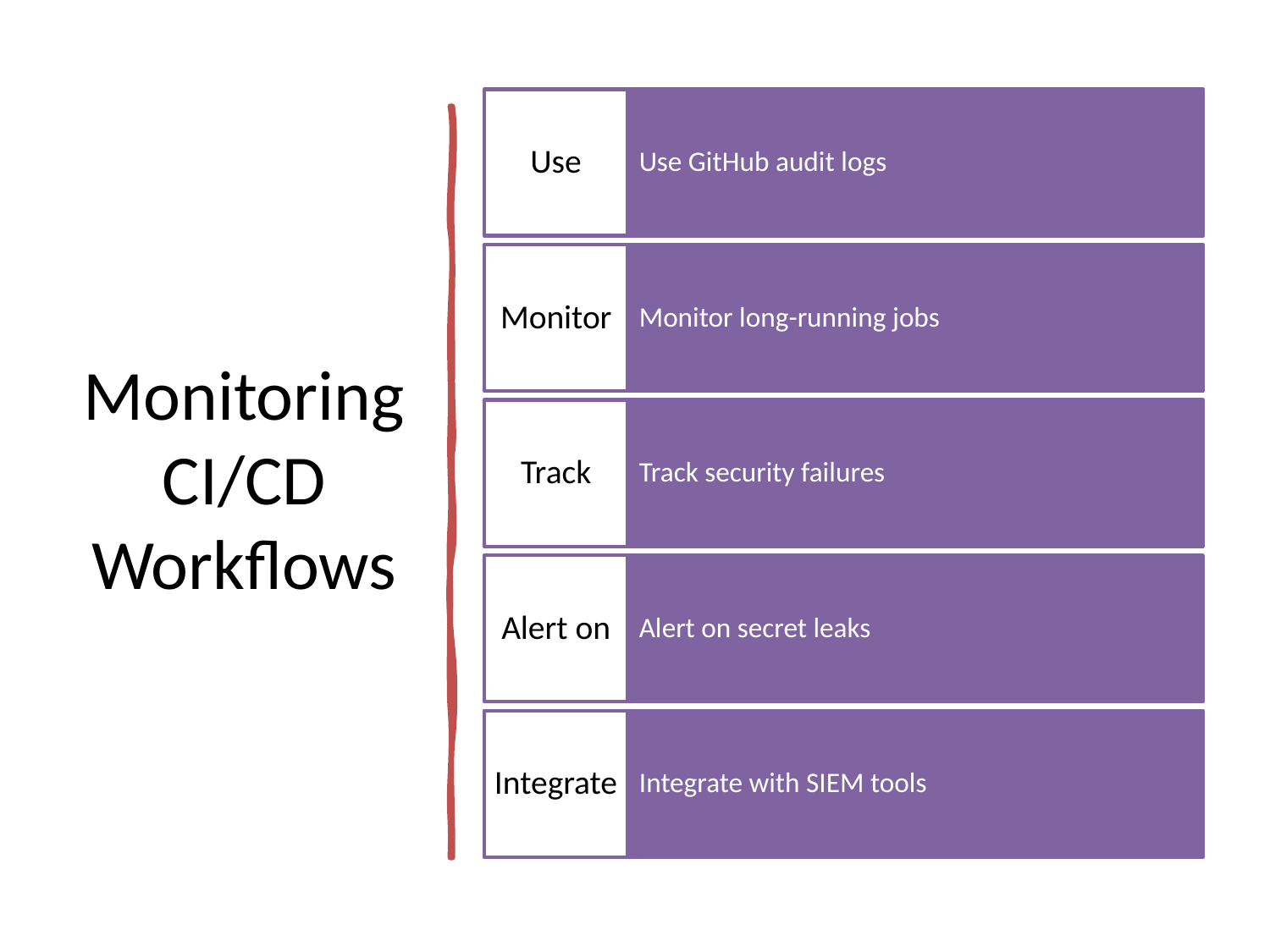

Use GitHub audit logs
Use
Monitor long-running jobs
Monitor
Track security failures
Track
Alert on secret leaks
Alert on
Integrate with SIEM tools
Integrate
# Monitoring CI/CD Workflows